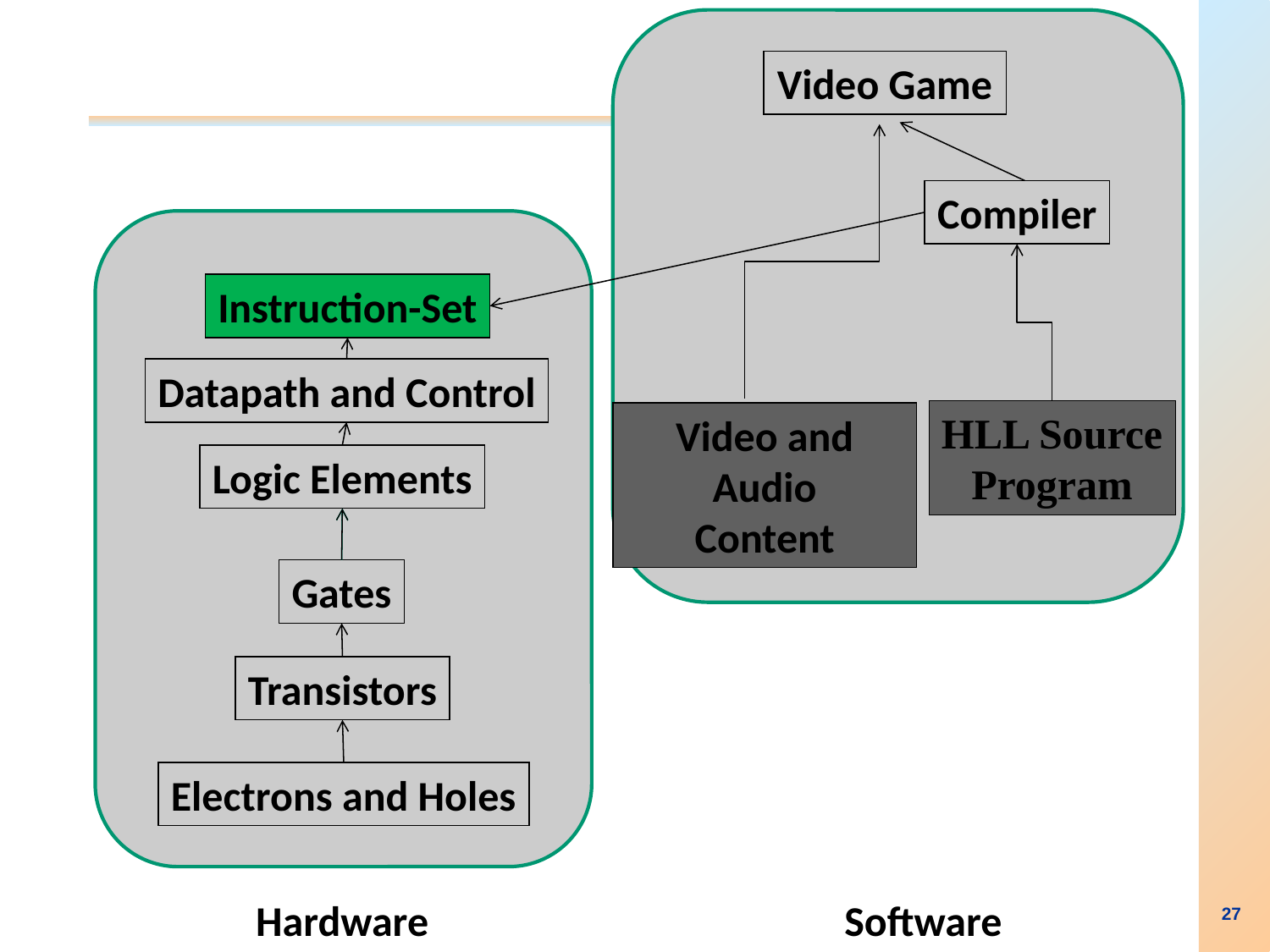

Video Game
Compiler

Instruction-Set
Datapath and Control
HLL Source
Program
Video and Audio
Content
Logic Elements
Gates
Transistors
Electrons and Holes
Software
Hardware